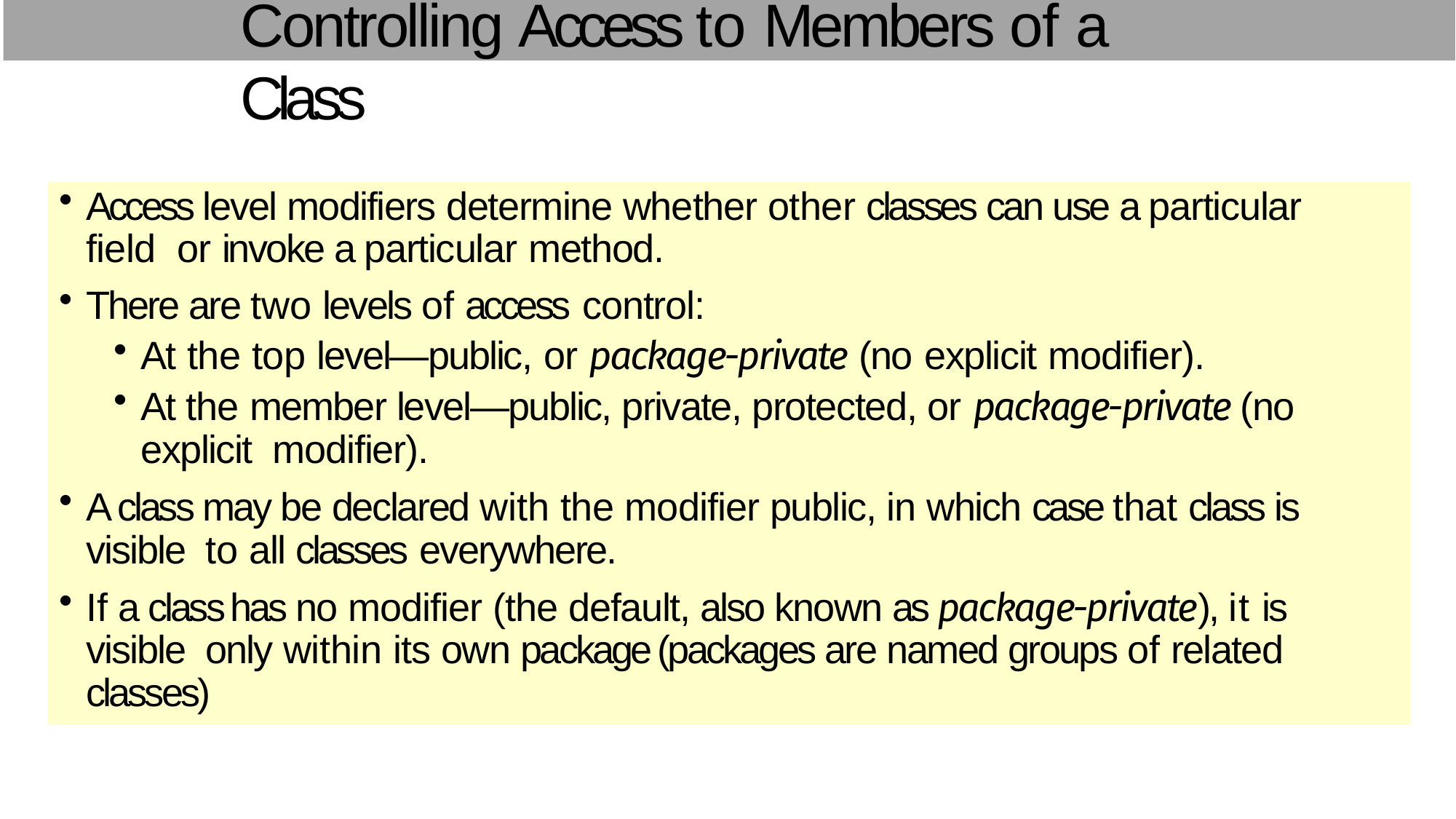

# Controlling Access to Members of a Class
Access level modifiers determine whether other classes can use a particular field  or invoke a particular method.
There are two levels of access control:
At the top level—public, or package-private (no explicit modifier).
At the member level—public, private, protected, or package-private (no explicit  modifier).
A class may be declared with the modifier public, in which case that class is visible  to all classes everywhere.
If a class has no modifier (the default, also known as package-private), it is visible  only within its own package (packages are named groups of related classes)